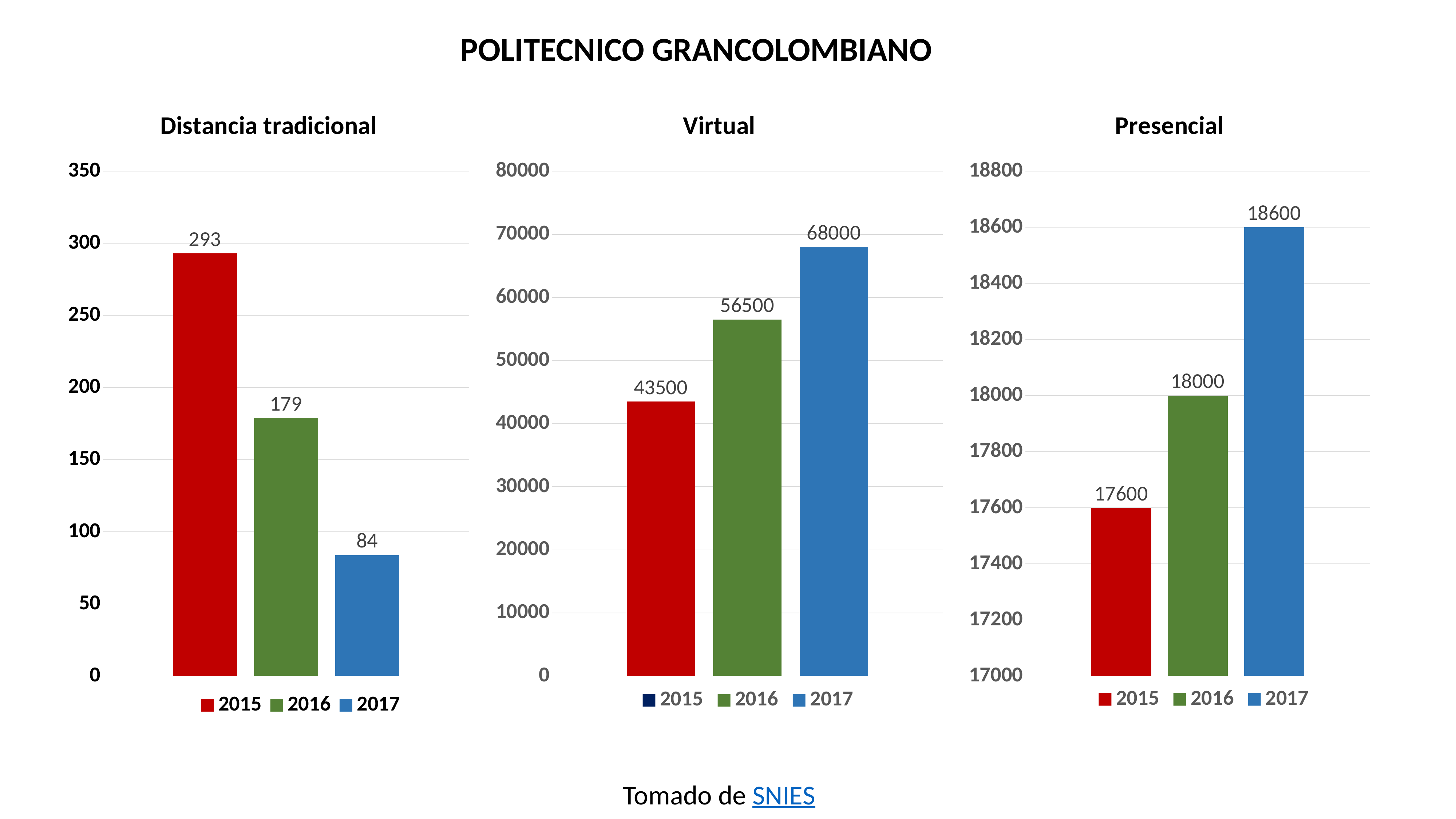

POLITECNICO GRANCOLOMBIANO

### Chart: Presencial

| Category | 2015 | 2016 | 2017 |
|---|---|---|---|
| Presencial | 17600.0 | 18000.0 | 18600.0 |

### Chart: Distancia tradicional

| Category | 2015 | 2016 | 2017 |
|---|---|---|---|
| Distancia | 293.0 | 179.0 | 84.0 |

### Chart: Virtual

| Category | 2015 | 2016 | 2017 |
|---|---|---|---|
| Virtual | 43500.0 | 56500.0 | 68000.0 |
Tomado de SNIES